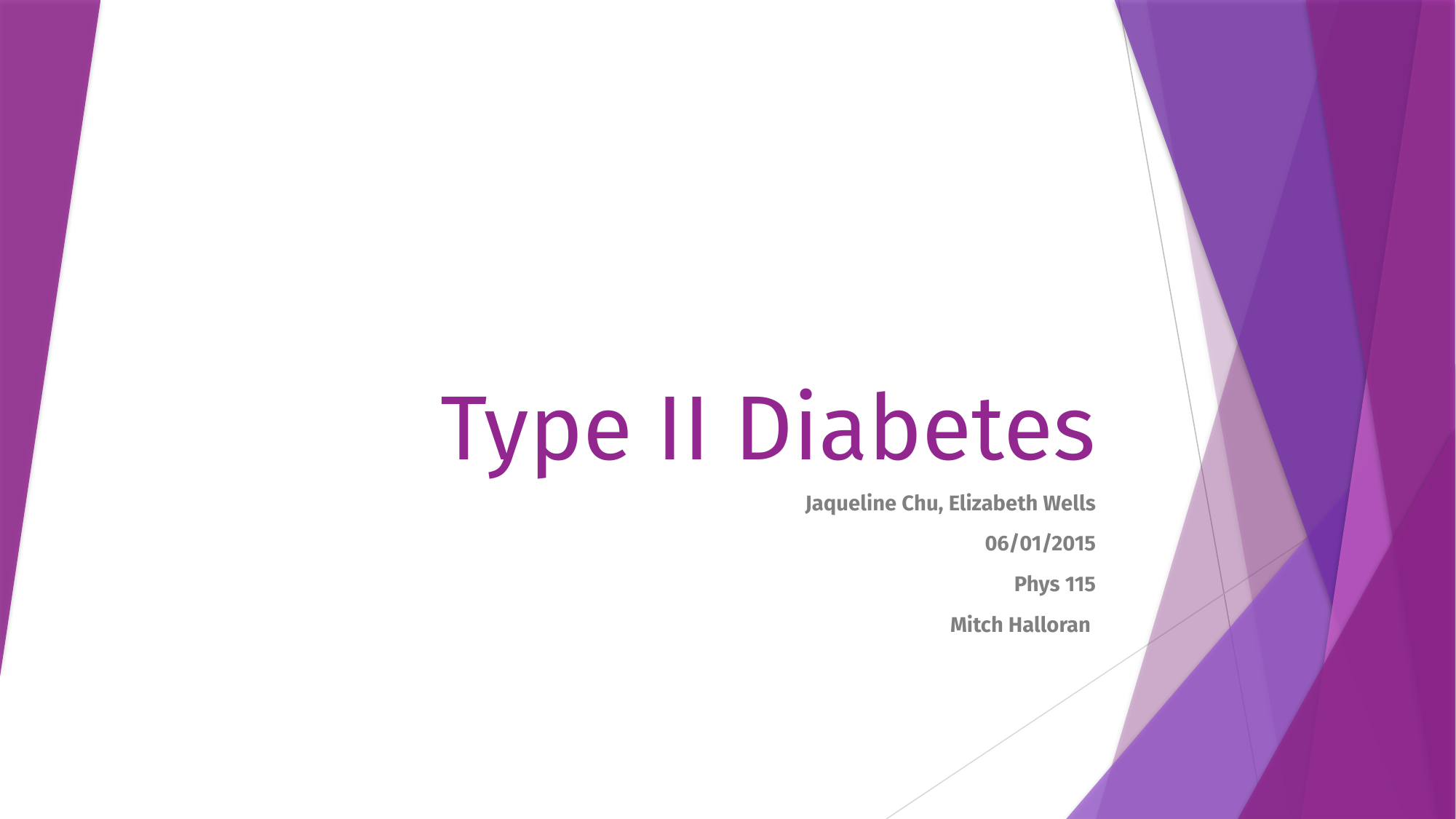

# Type II Diabetes
Jaqueline Chu, Elizabeth Wells
06/01/2015
Phys 115
Mitch Halloran